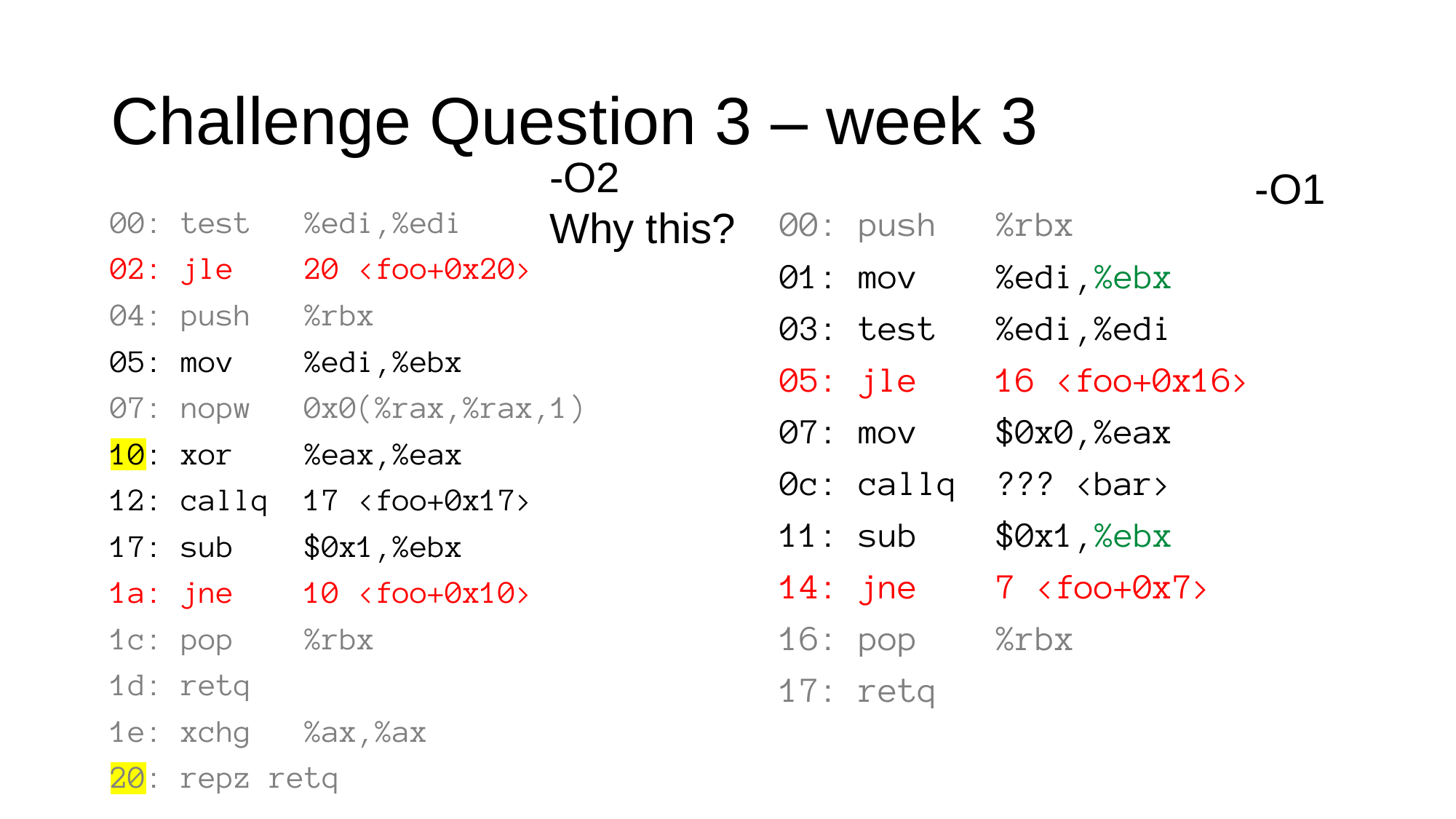

# Challenge Question 3 – week 3
-O2
Why this?
-O1
00: test   %edi,%edi
02: jle    20 <foo+0x20>
04: push   %rbx
05: mov    %edi,%ebx
07: nopw   0x0(%rax,%rax,1)
10: xor    %eax,%eax
12: callq  17 <foo+0x17>
17: sub    $0x1,%ebx
1a: jne    10 <foo+0x10>
1c: pop    %rbx
1d: retq
1e: xchg   %ax,%ax
20: repz retq
00: push   %rbx
01: mov    %edi,%ebx
03: test   %edi,%edi
05: jle    16 <foo+0x16>
07: mov    $0x0,%eax
0c: callq  ??? <bar>
11: sub    $0x1,%ebx
14: jne    7 <foo+0x7>
16: pop    %rbx
17: retq